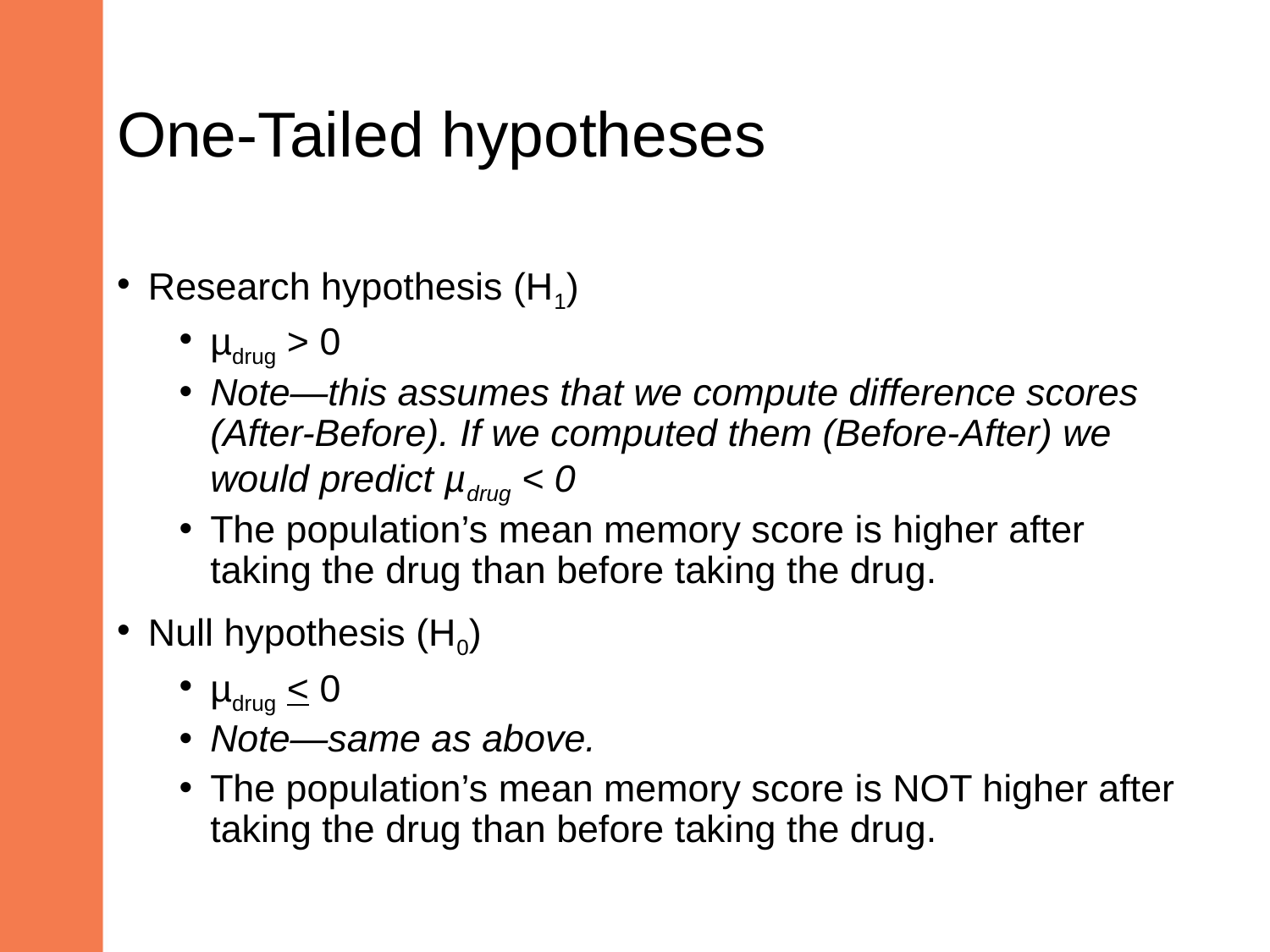

# One-Tailed hypotheses
Research hypothesis (H1)
µdrug > 0
Note—this assumes that we compute difference scores (After-Before). If we computed them (Before-After) we would predict µdrug < 0
The population’s mean memory score is higher after taking the drug than before taking the drug.
Null hypothesis (H0)
µdrug < 0
Note—same as above.
The population’s mean memory score is NOT higher after taking the drug than before taking the drug.